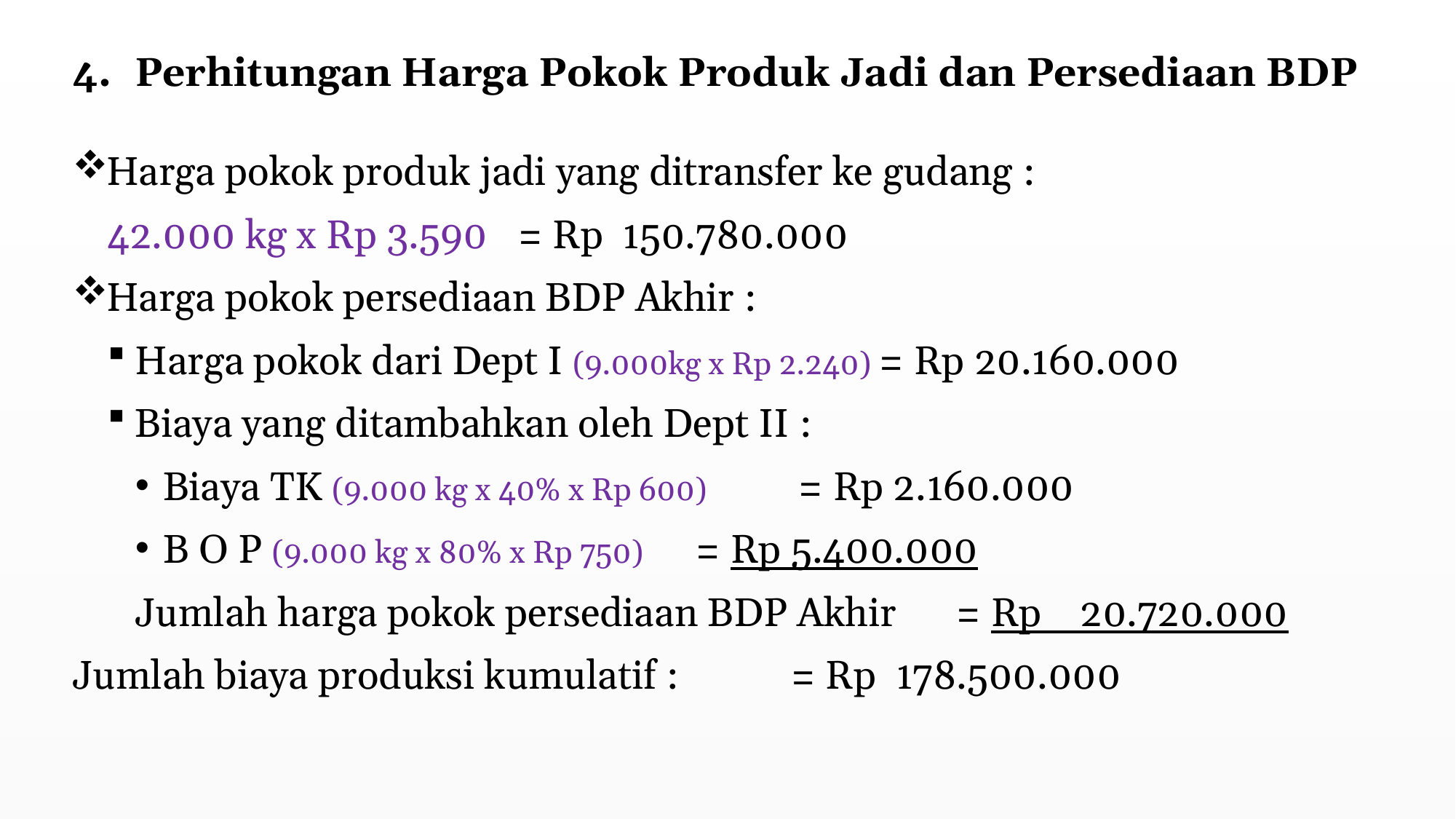

Perhitungan Harga Pokok Produk Jadi dan Persediaan BDP

Harga pokok produk jadi yang ditransfer ke gudang :
42.000 kg x Rp 3.590					= Rp  150.780.000
Harga pokok persediaan BDP Akhir :
Harga pokok dari Dept I (9.000kg x Rp 2.240) = Rp 20.160.000
Biaya yang ditambahkan oleh Dept II :
Biaya TK (9.000 kg x 40% x Rp 600)		  = Rp 2.160.000
B O P (9.000 kg x 80% x Rp 750)		  = Rp 5.400.000
Jumlah harga pokok persediaan BDP Akhir	= Rp    20.720.000
Jumlah biaya produksi kumulatif :	 		= Rp  178.500.000